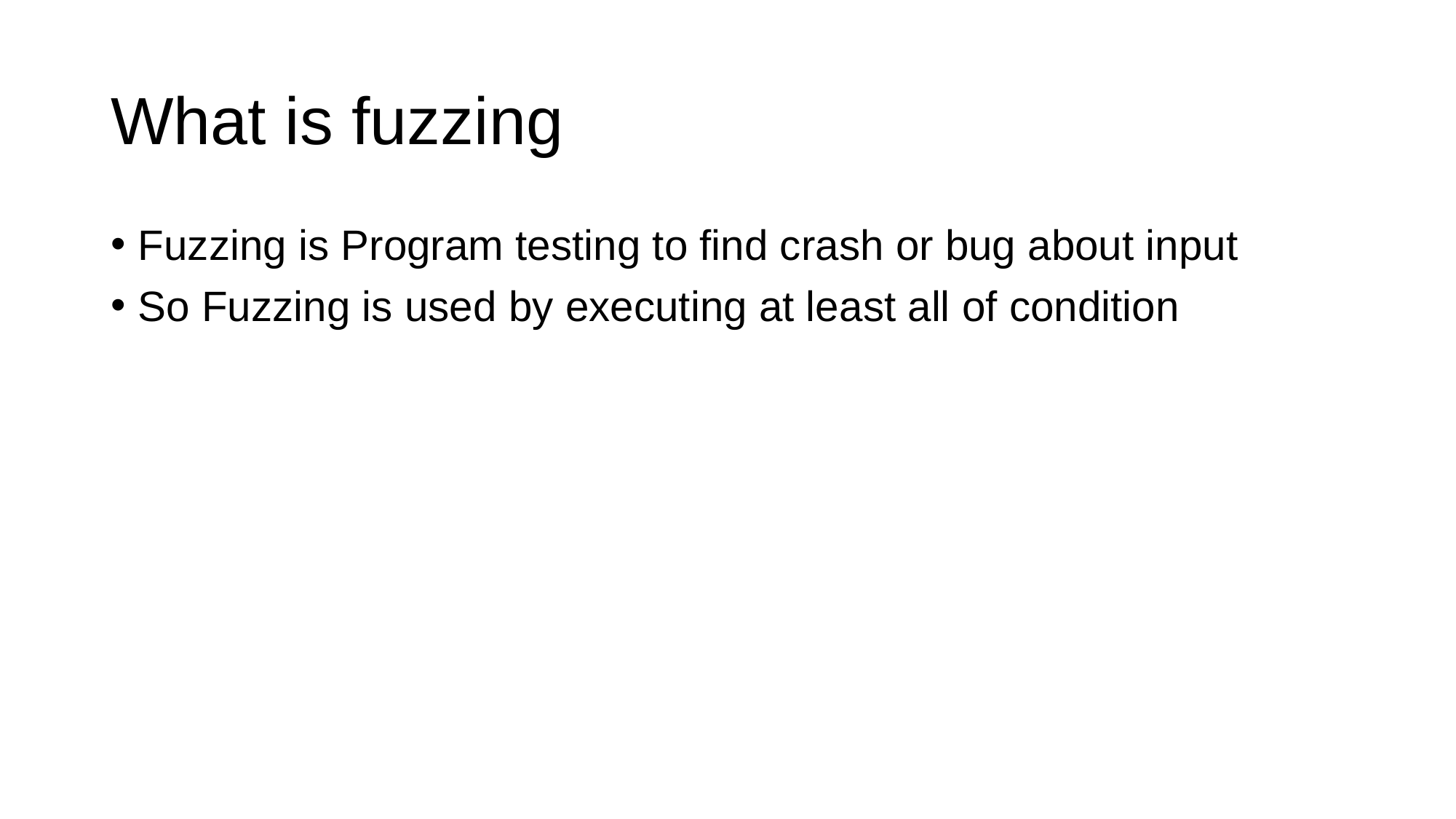

# What is fuzzing
Fuzzing is Program testing to find crash or bug about input
So Fuzzing is used by executing at least all of condition